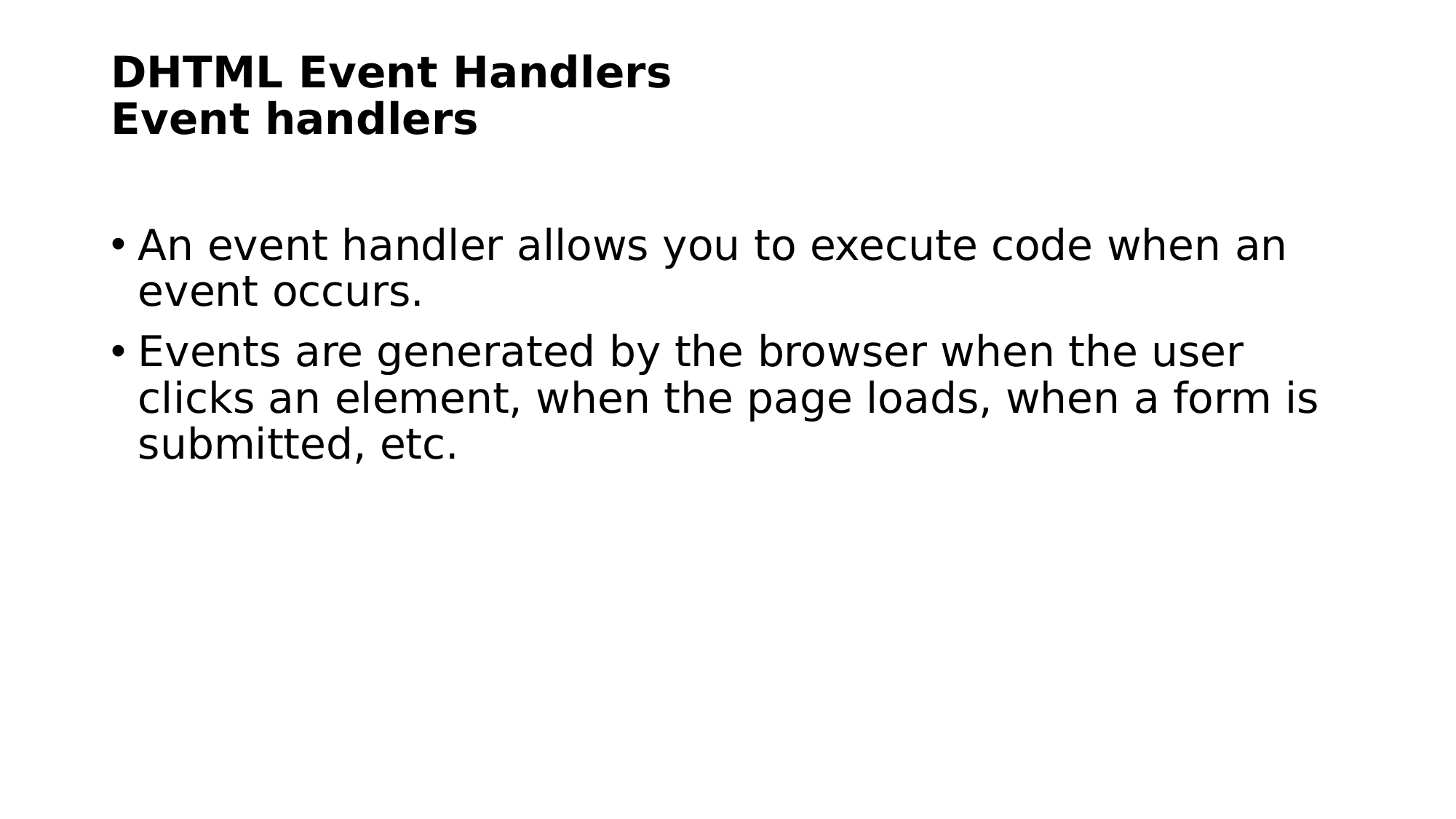

# DHTML Event Handlers Event handlers
An event handler allows you to execute code when an event occurs.
Events are generated by the browser when the user clicks an element, when the page loads, when a form is submitted, etc.